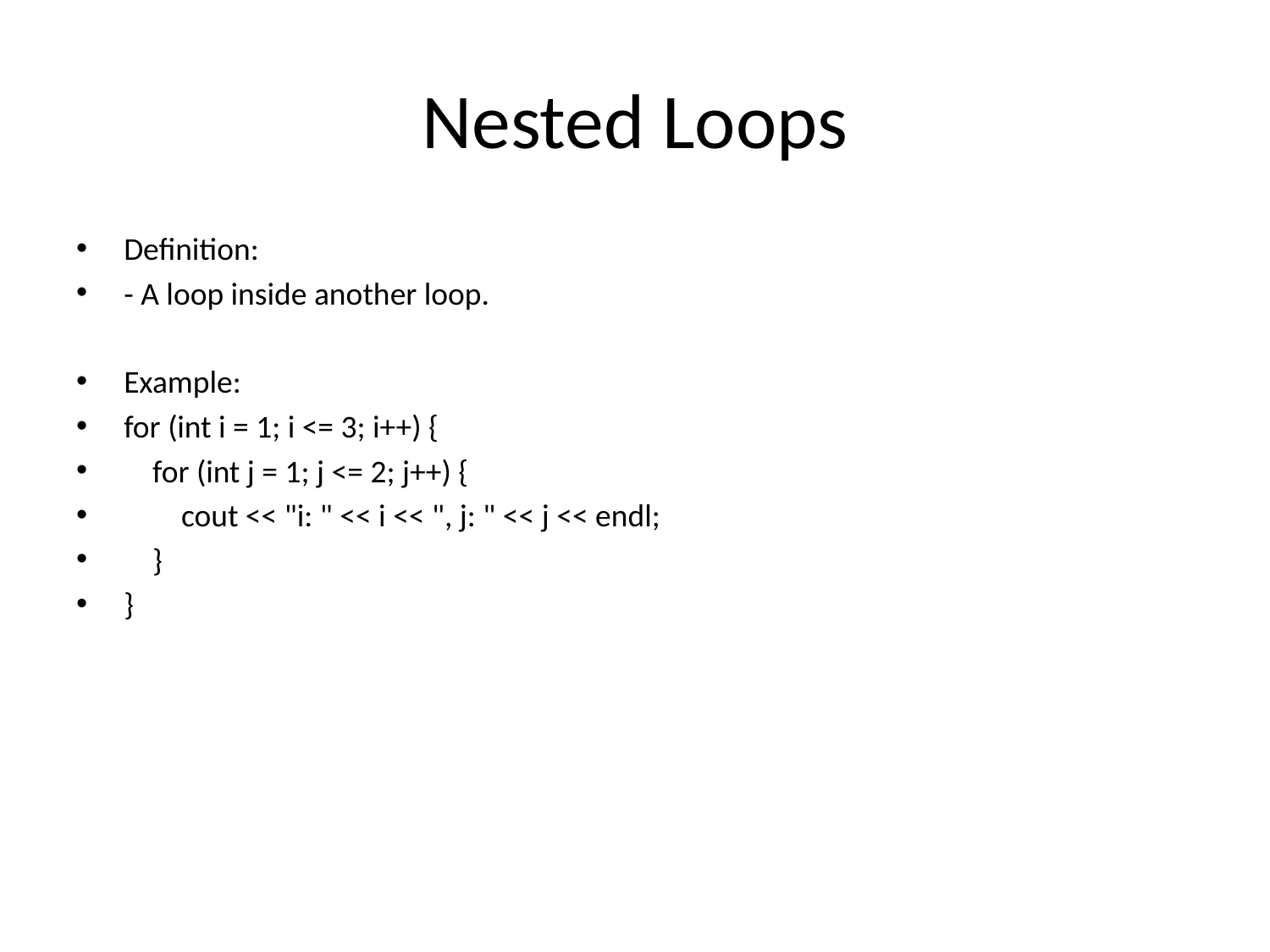

# Nested Loops
Definition:
- A loop inside another loop.

Example:
for (int i = 1; i <= 3; i++) {
    for (int j = 1; j <= 2; j++) {
        cout << "i: " << i << ", j: " << j << endl;
    }
}